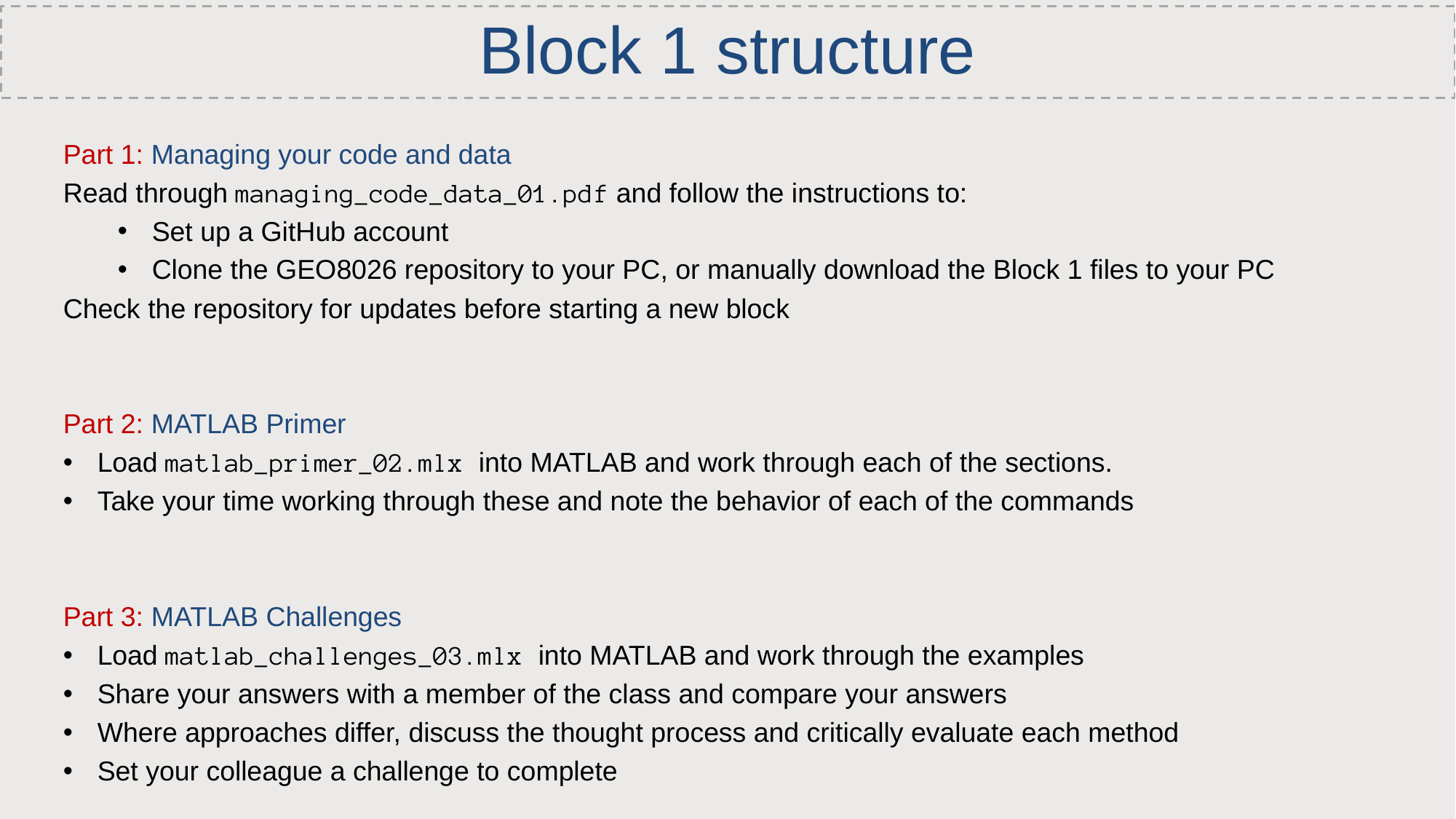

Block 1 structure
Part 1: Managing your code and data
Read through managing_code_data_01.pdf and follow the instructions to:
Set up a GitHub account
Clone the GEO8026 repository to your PC, or manually download the Block 1 files to your PC
Check the repository for updates before starting a new block

Part 2: MATLAB Primer
Load matlab_primer_02.mlx into MATLAB and work through each of the sections.
Take your time working through these and note the behavior of each of the commands

Part 3: MATLAB Challenges
Load matlab_challenges_03.mlx into MATLAB and work through the examples
Share your answers with a member of the class and compare your answers
Where approaches differ, discuss the thought process and critically evaluate each method
Set your colleague a challenge to complete